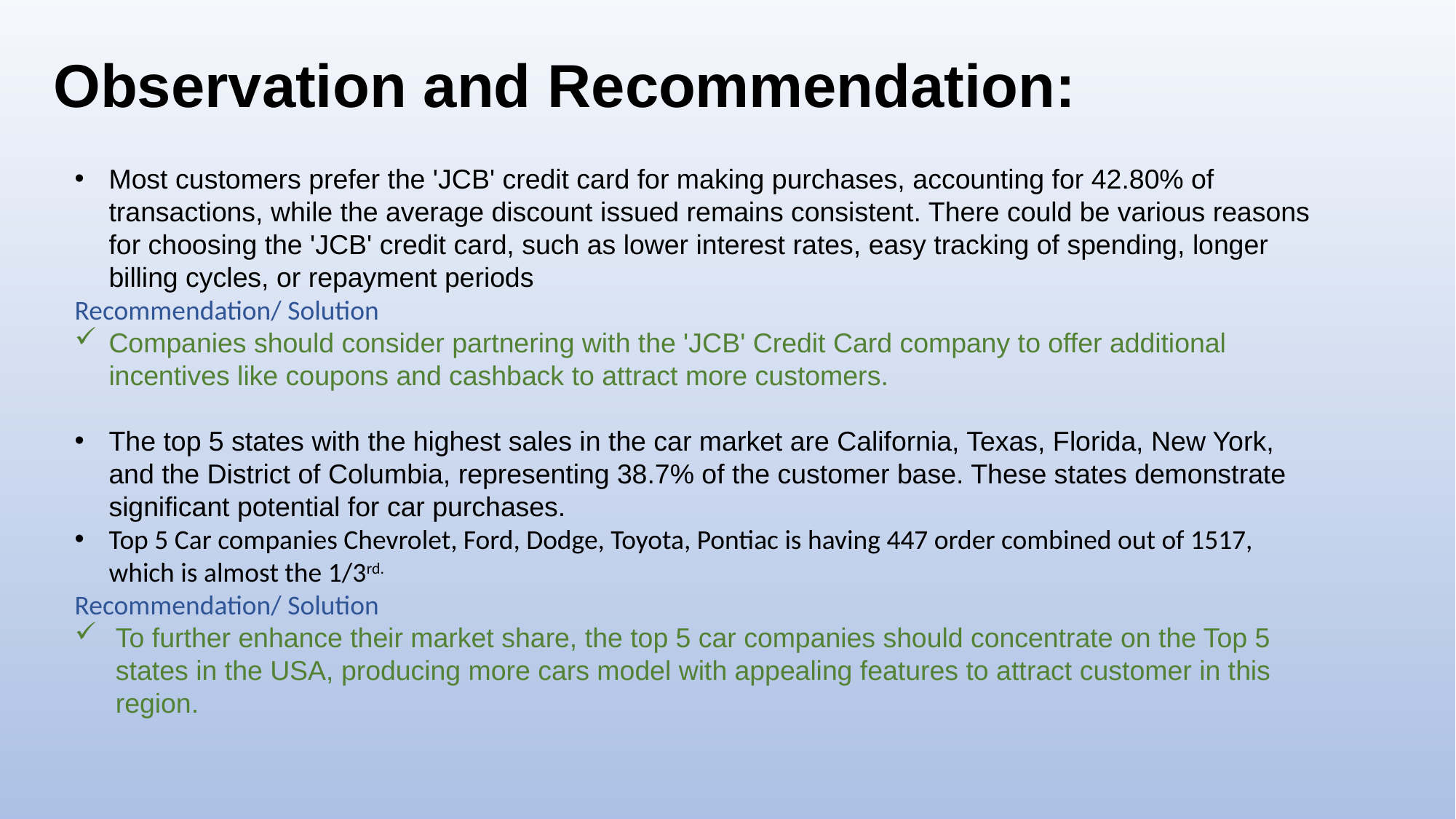

Observation and Recommendation:
Most customers prefer the 'JCB' credit card for making purchases, accounting for 42.80% of transactions, while the average discount issued remains consistent. There could be various reasons for choosing the 'JCB' credit card, such as lower interest rates, easy tracking of spending, longer billing cycles, or repayment periods
Recommendation/ Solution
Companies should consider partnering with the 'JCB' Credit Card company to offer additional incentives like coupons and cashback to attract more customers.

The top 5 states with the highest sales in the car market are California, Texas, Florida, New York, and the District of Columbia, representing 38.7% of the customer base. These states demonstrate significant potential for car purchases.
Top 5 Car companies Chevrolet, Ford, Dodge, Toyota, Pontiac is having 447 order combined out of 1517, which is almost the 1/3rd.
Recommendation/ Solution
To further enhance their market share, the top 5 car companies should concentrate on the Top 5 states in the USA, producing more cars model with appealing features to attract customer in this region.